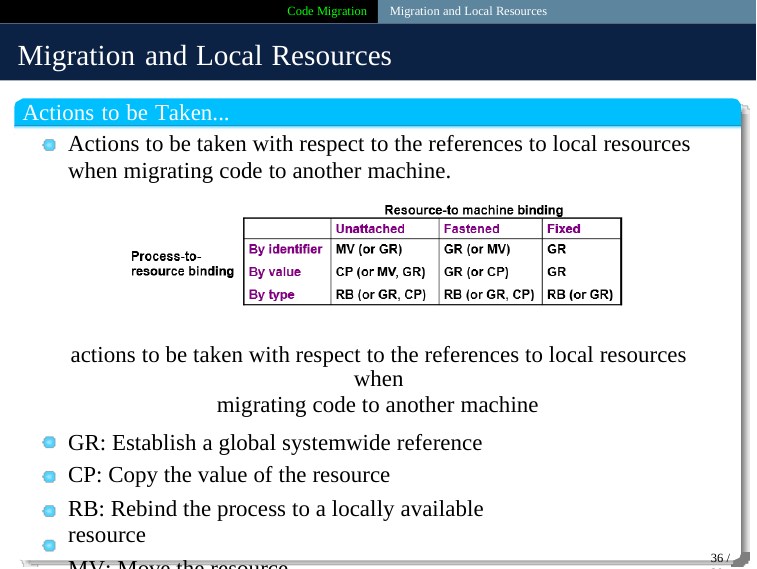

Code Migration       Migration and Local Resources

Migration and Local Resources

Actions to be Taken...
Actions to be taken with respect to the references to local resources when migrating code to another machine.

actions to be taken with respect to the references to local resources when
migrating code to another machine
GR: Establish a global systemwide reference
CP: Copy the value of the resource
RB: Rebind the process to a locally available resource
MV: Move the resource

36 / 39